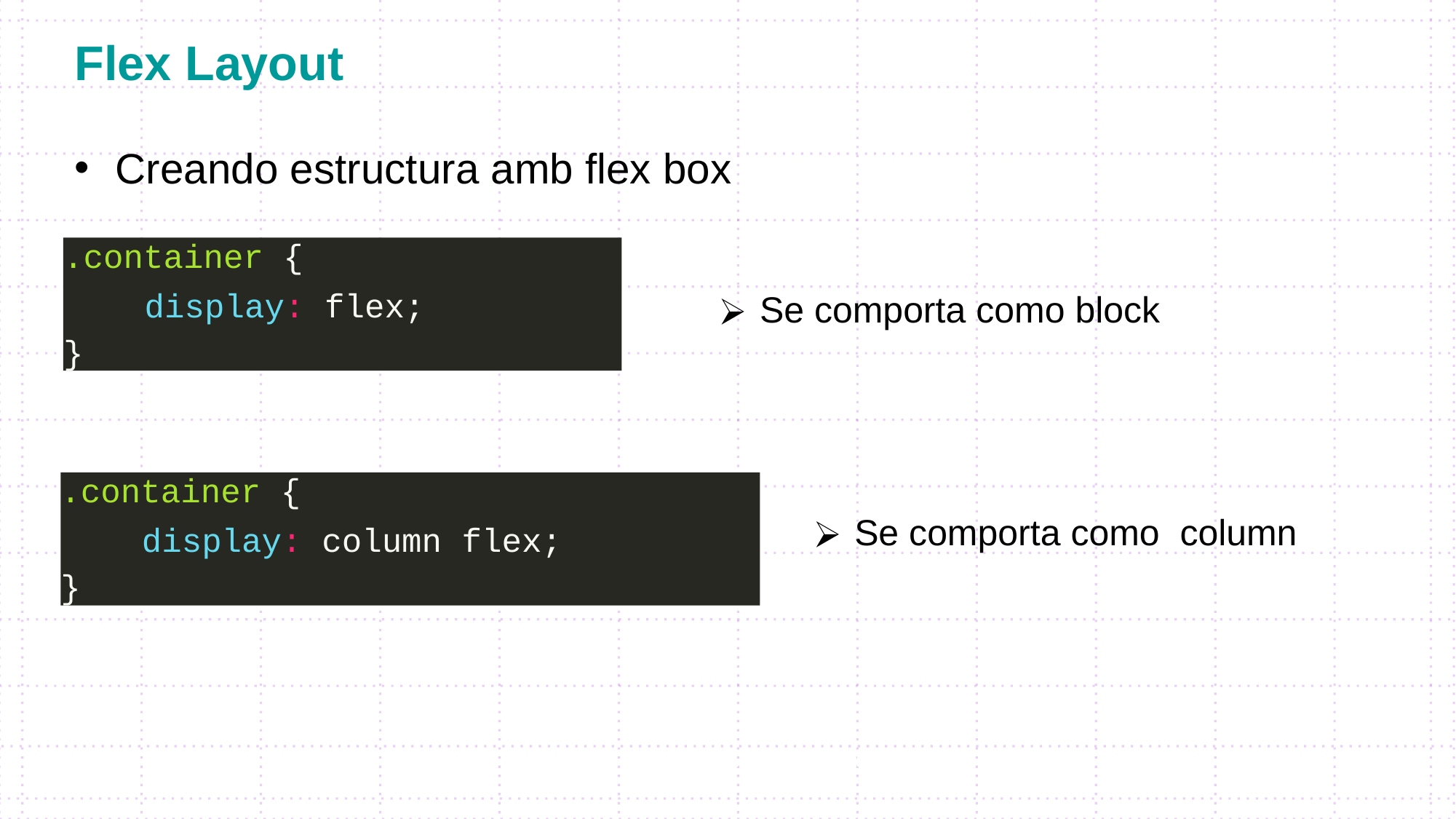

# Flex Layout
Creando estructura amb flex box
.container {
display: flex;
}
Se comporta como block
.container {
display: column flex;
}
Se comporta como  column
Flex Layout
Pág.  2TÍTULO DE LA VIDEOLECCIÓN
Pág. 6